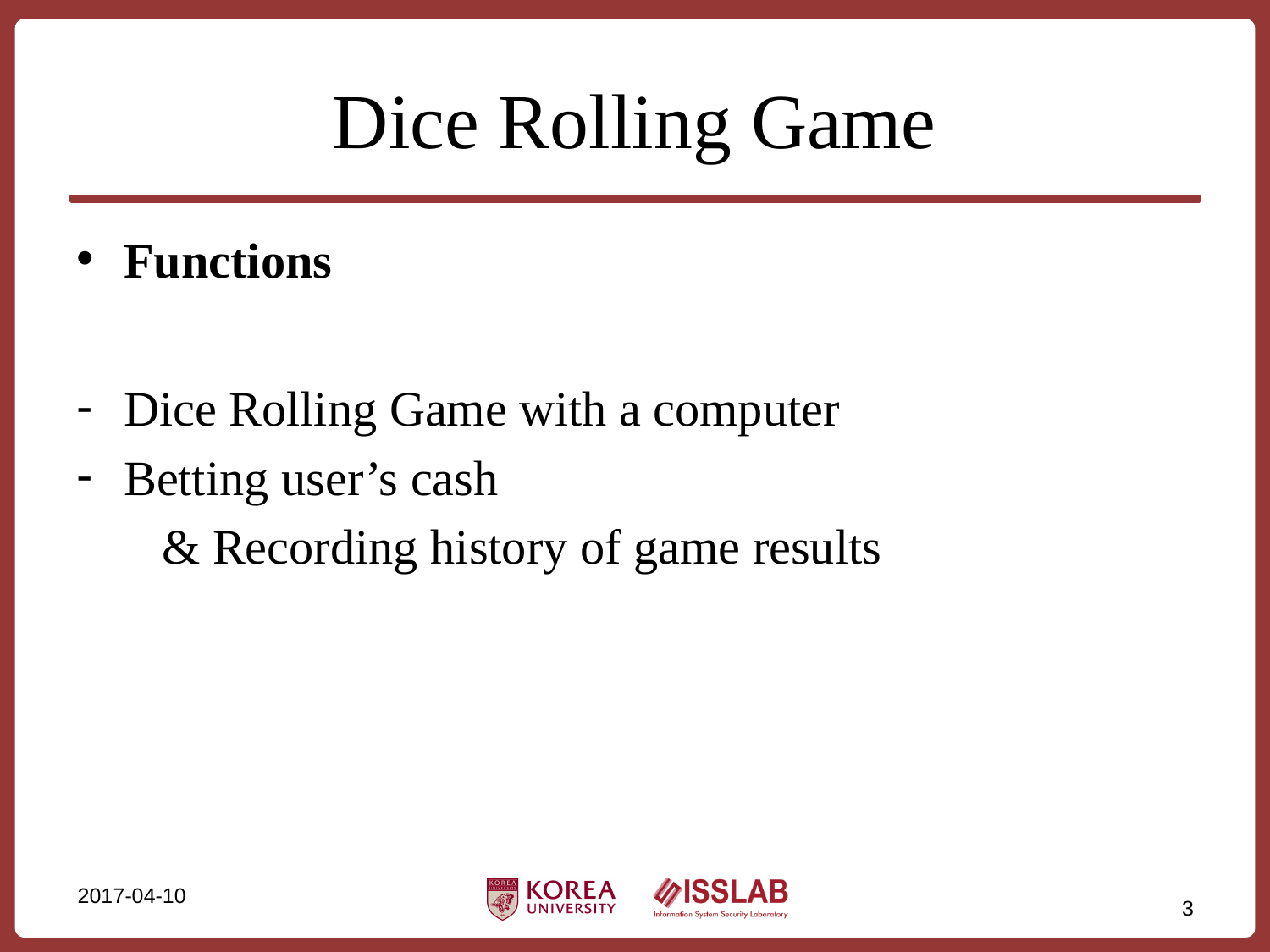

# Dice Rolling Game
Functions

Dice Rolling Game with a computer
Betting user’s cash
       & Recording history of game results
2017-04-10
3